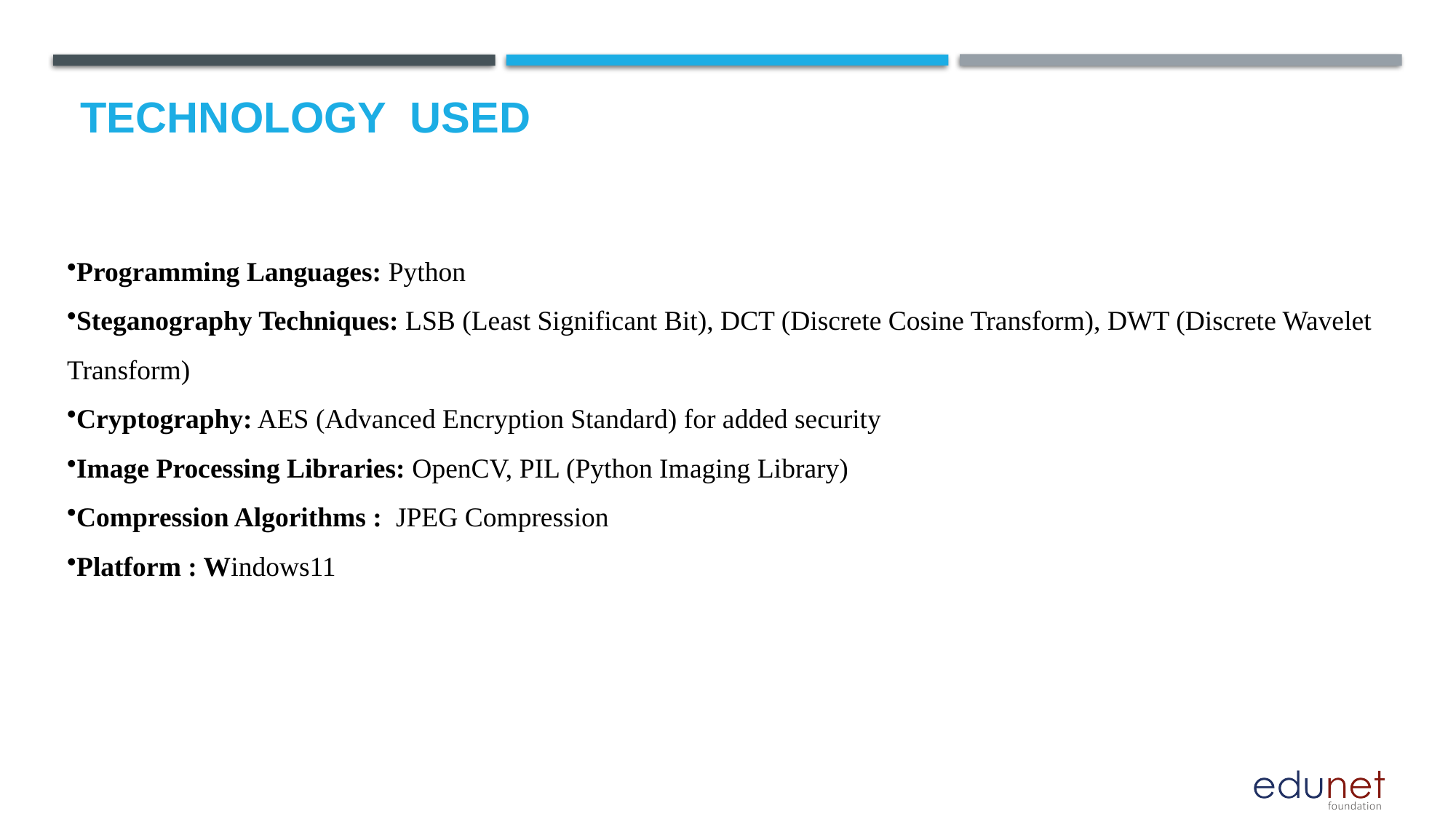

# Technology  used
Programming Languages: Python
Steganography Techniques: LSB (Least Significant Bit), DCT (Discrete Cosine Transform), DWT (Discrete Wavelet Transform)
Cryptography: AES (Advanced Encryption Standard) for added security
Image Processing Libraries: OpenCV, PIL (Python Imaging Library)
Compression Algorithms :  JPEG Compression
Platform : Windows11